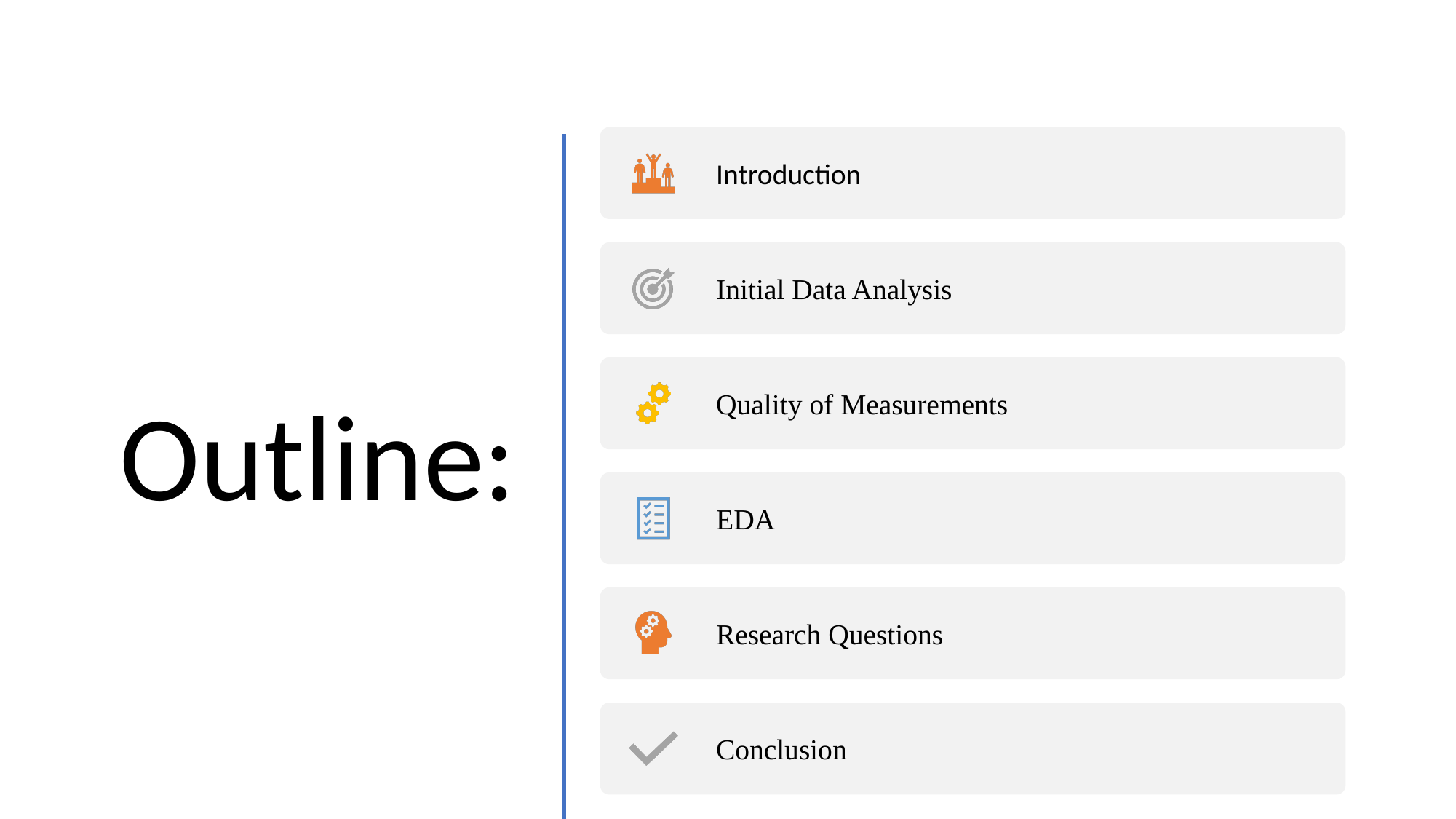

Introduction
Initial Data Analysis
Quality of Measurements
EDA

Research Questions
Conclusion

# Outline: